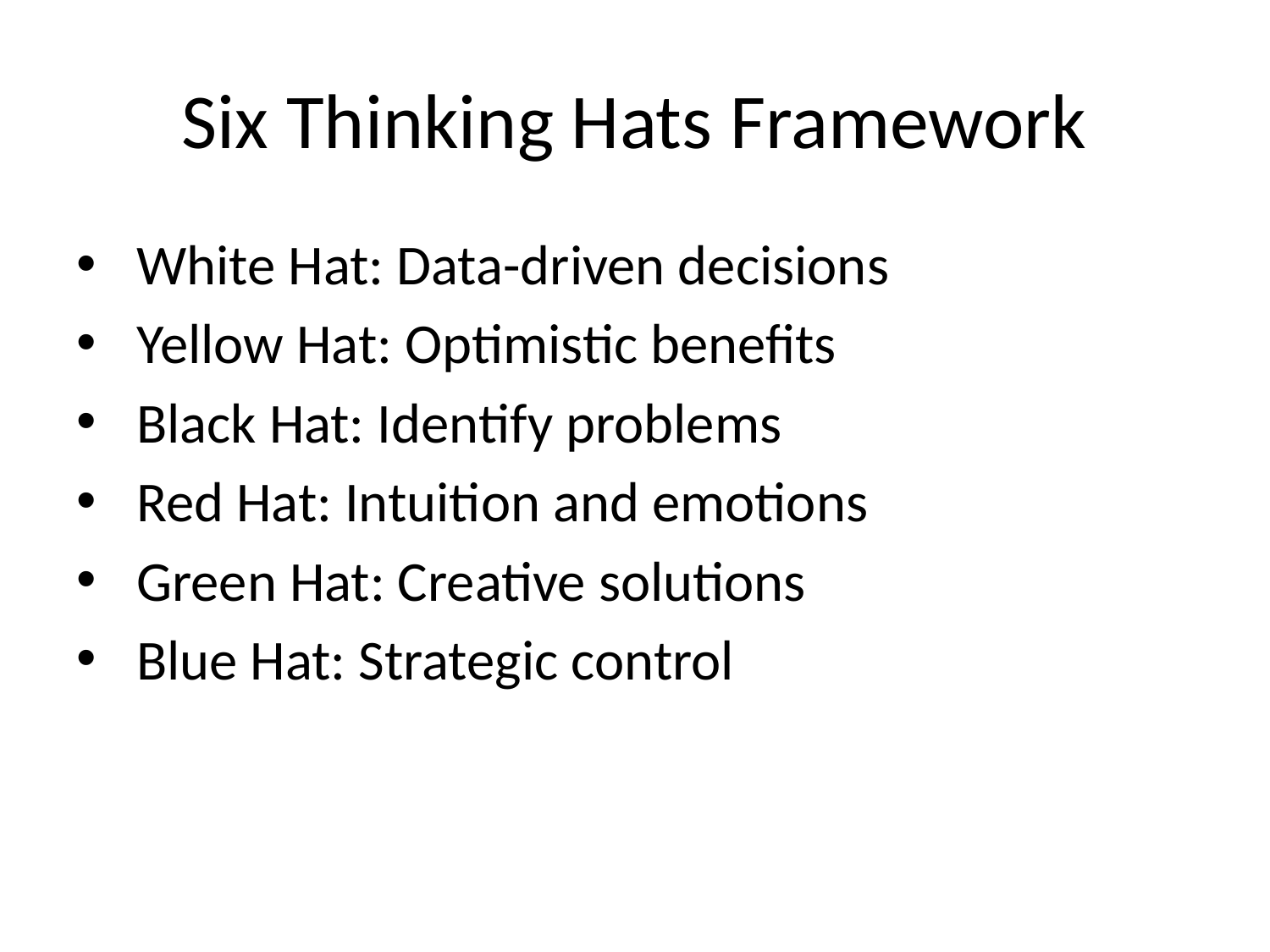

# Six Thinking Hats Framework
 White Hat: Data-driven decisions
 Yellow Hat: Optimistic benefits
 Black Hat: Identify problems
 Red Hat: Intuition and emotions
 Green Hat: Creative solutions
 Blue Hat: Strategic control